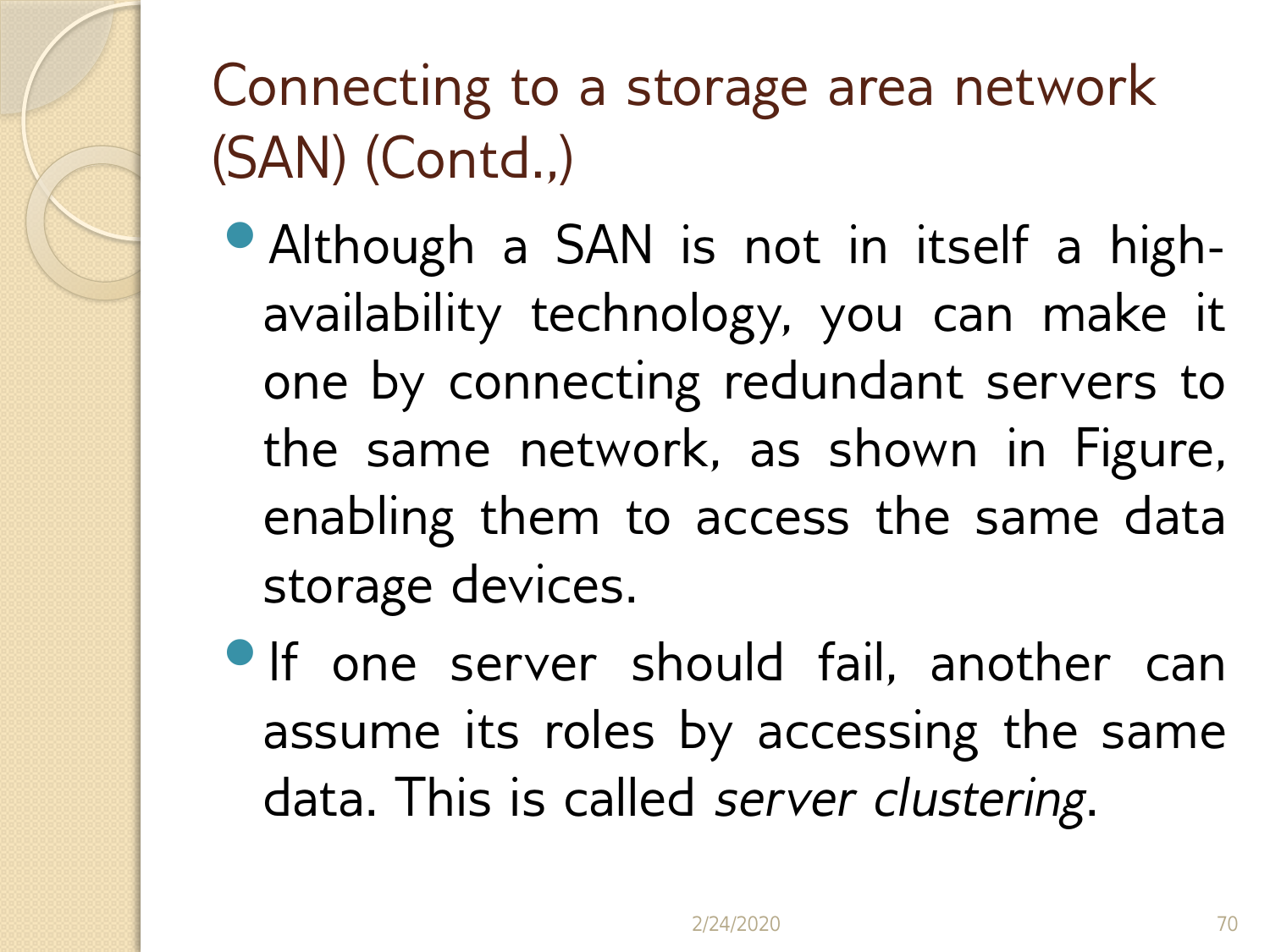

# Connecting to a storage area network (SAN) (Contd.,)
Although a SAN is not in itself a high-availability technology, you can make it one by connecting redundant servers to the same network, as shown in Figure, enabling them to access the same data storage devices.
If one server should fail, another can assume its roles by accessing the same data. This is called server clustering.

2/24/2020
70